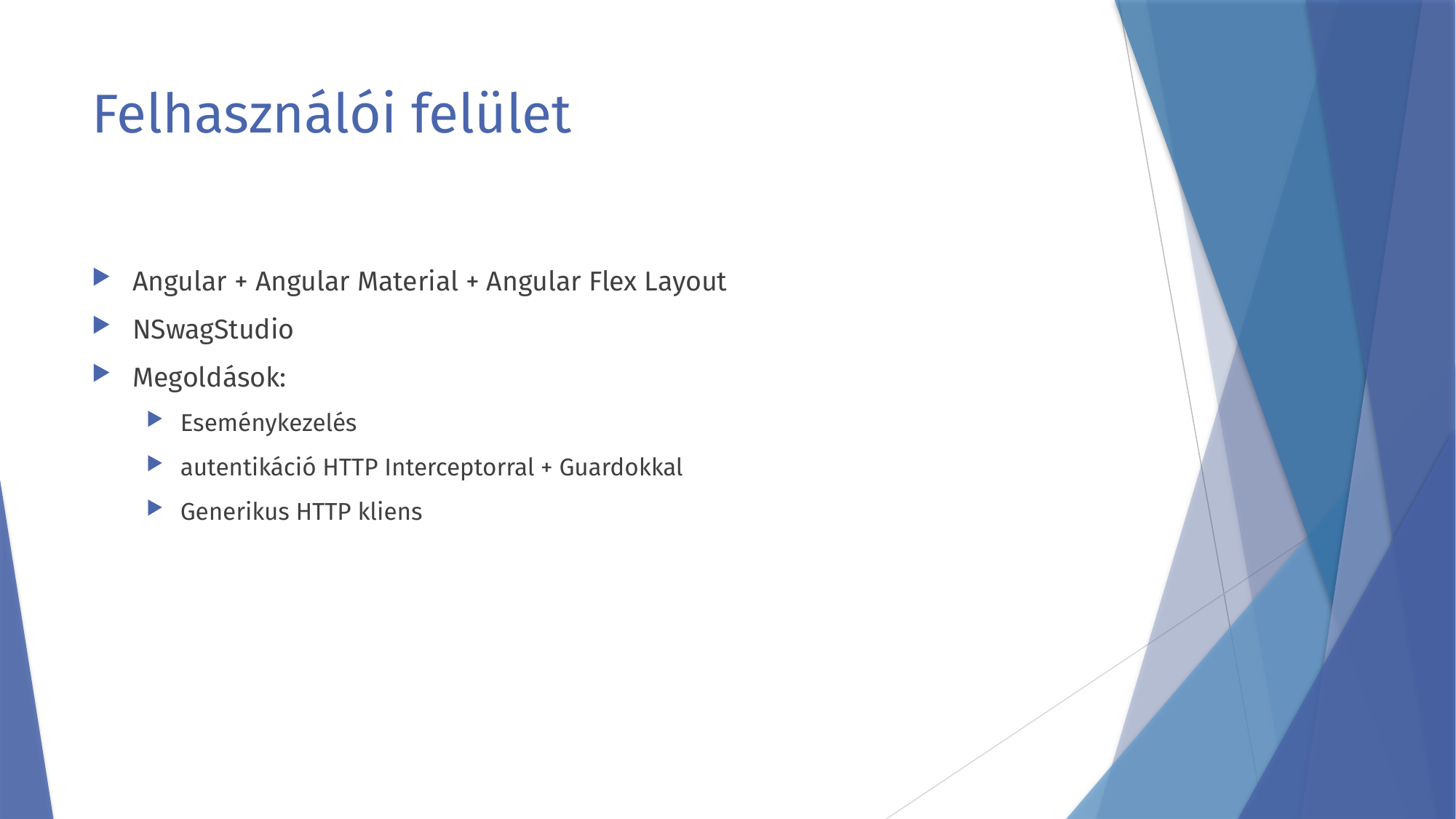

# Felhasználói felület
Angular + Angular Material + Angular Flex Layout
NSwagStudio
Megoldások:
Eseménykezelés
autentikáció HTTP Interceptorral + Guardokkal
Generikus HTTP kliens